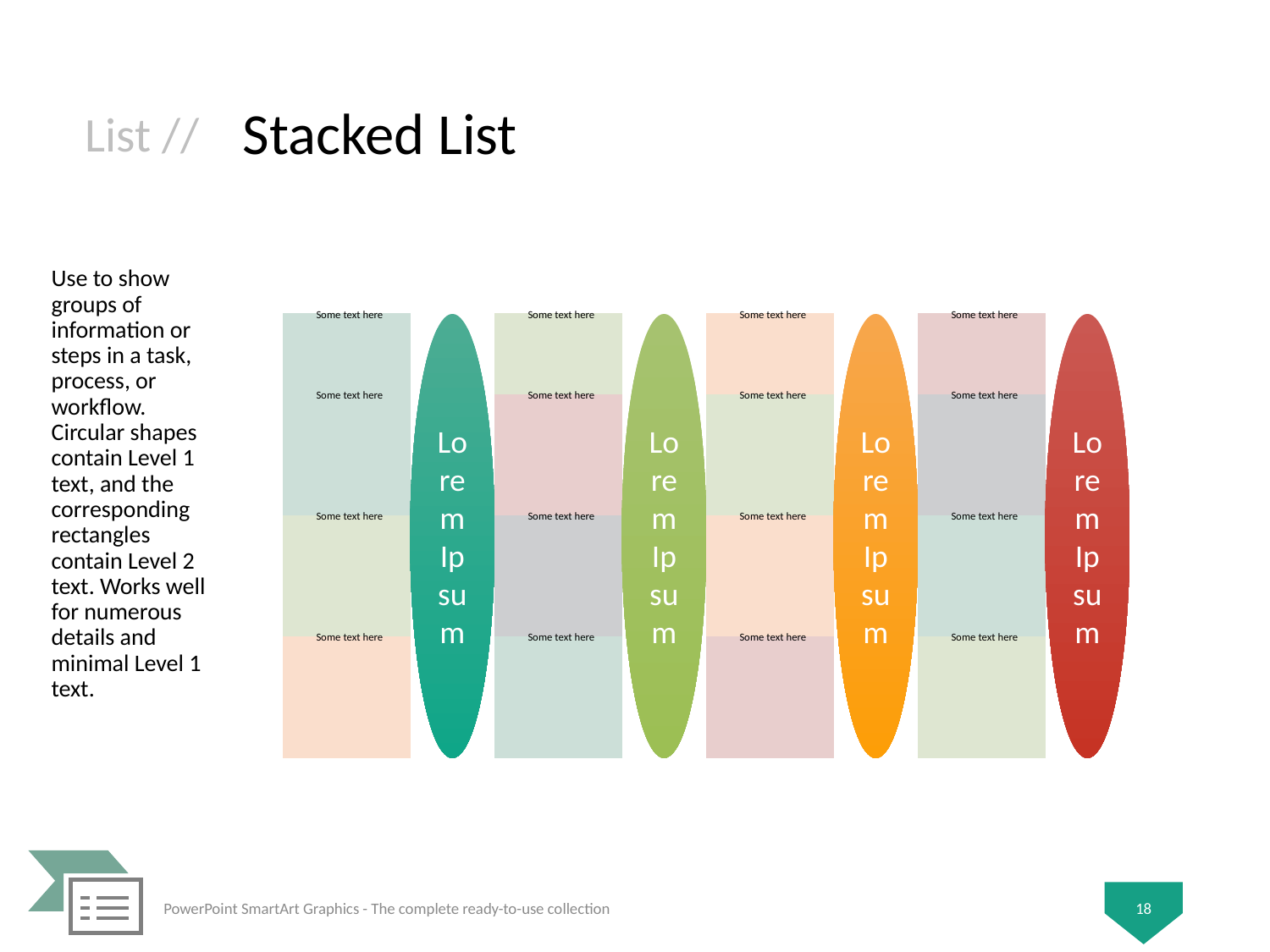

# Stacked List
Use to show groups of information or steps in a task, process, or workflow. Circular shapes contain Level 1 text, and the corresponding rectangles contain Level 2 text. Works well for numerous details and minimal Level 1 text.
Lorem Ipsum
Lorem Ipsum
Lorem Ipsum
Lorem Ipsum
Some text here
Some text here
Some text here
Some text here
Some text here
Some text here
Some text here
Some text here
Some text here
Some text here
Some text here
Some text here
Some text here
Some text here
Some text here
Some text here
18
PowerPoint SmartArt Graphics - The complete ready-to-use collection